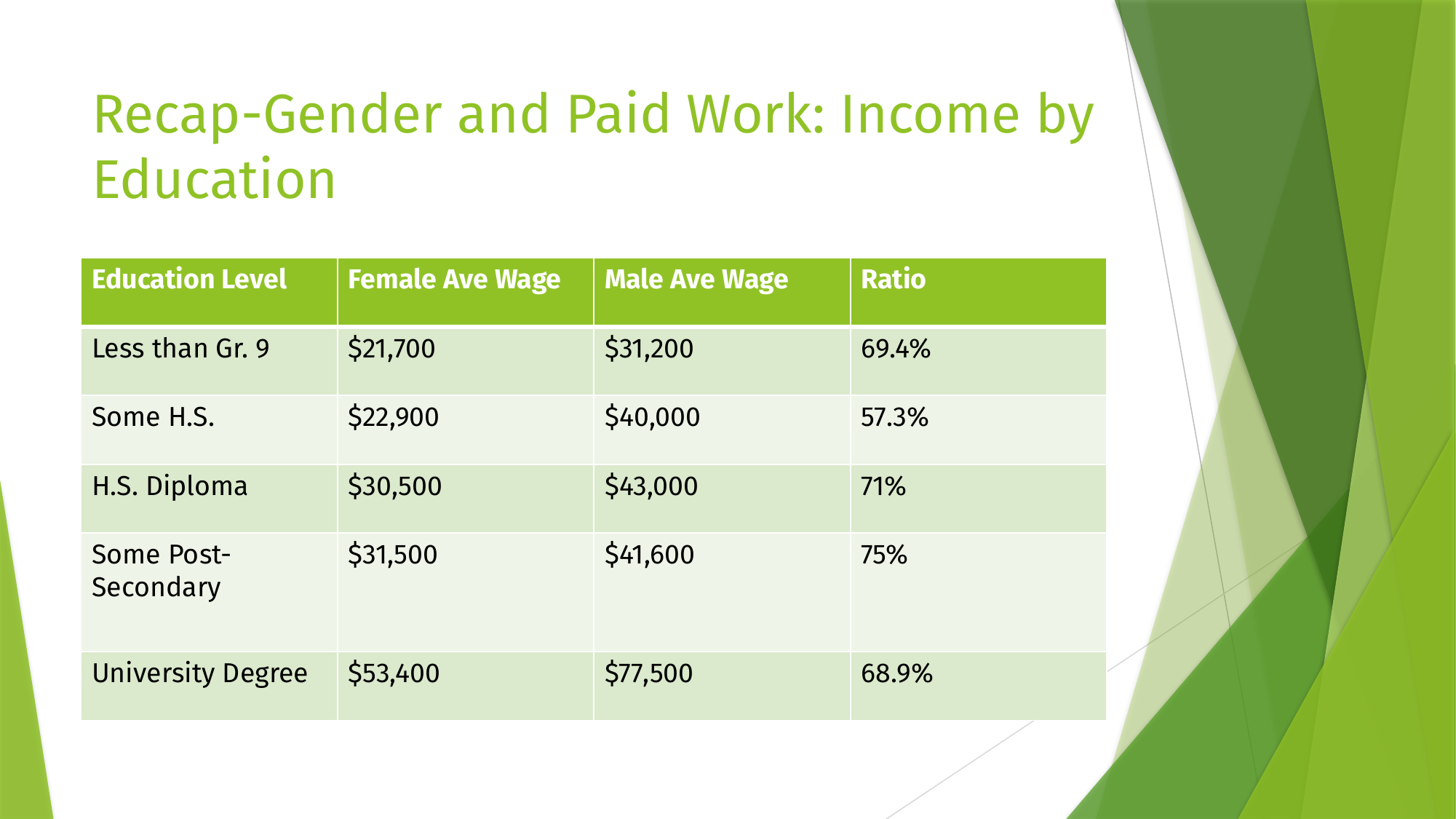

# Recap-Gender and Paid Work: Income by Education
| Education Level | Female Ave Wage | Male Ave Wage | Ratio |
| --- | --- | --- | --- |
| Less than Gr. 9 | $21,700 | $31,200 | 69.4% |
| Some H.S. | $22,900 | $40,000 | 57.3% |
| H.S. Diploma | $30,500 | $43,000 | 71% |
| Some Post-Secondary | $31,500 | $41,600 | 75% |
| University Degree | $53,400 | $77,500 | 68.9% |